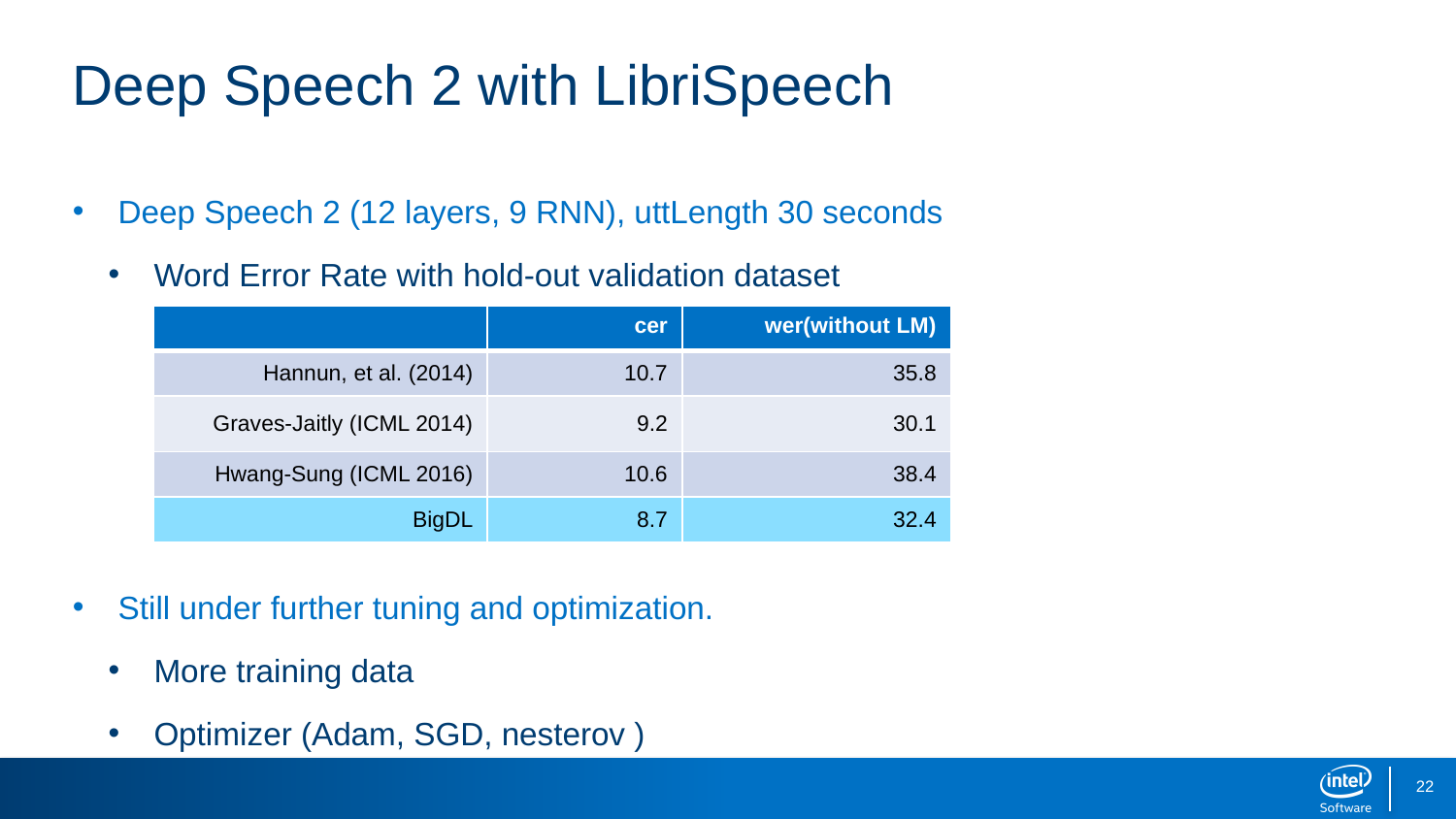

# Deep Speech 2 with LibriSpeech
Deep Speech 2 (12 layers, 9 RNN), uttLength 30 seconds
Word Error Rate with hold-out validation dataset

Still under further tuning and optimization.
More training data
Optimizer (Adam, SGD, nesterov )
|  | cer | wer(without LM) |
| --- | --- | --- |
| Hannun, et al. (2014) | 10.7 | 35.8 |
| Graves-Jaitly (ICML 2014) | 9.2 | 30.1 |
| Hwang-Sung (ICML 2016) | 10.6 | 38.4 |
| BigDL | 8.7 | 32.4 |
22